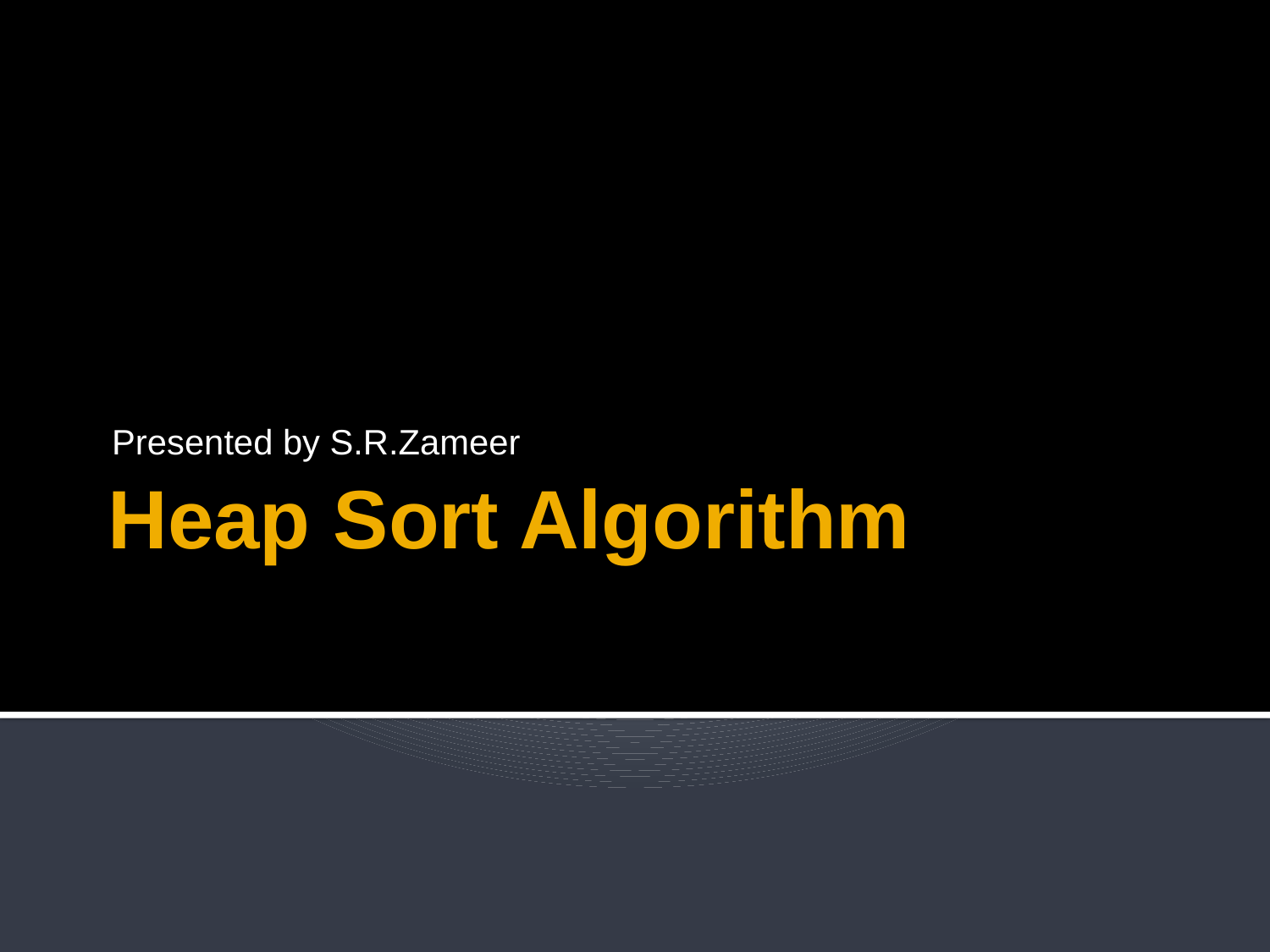

Presented by S.R.Zameer
# Heap Sort Algorithm